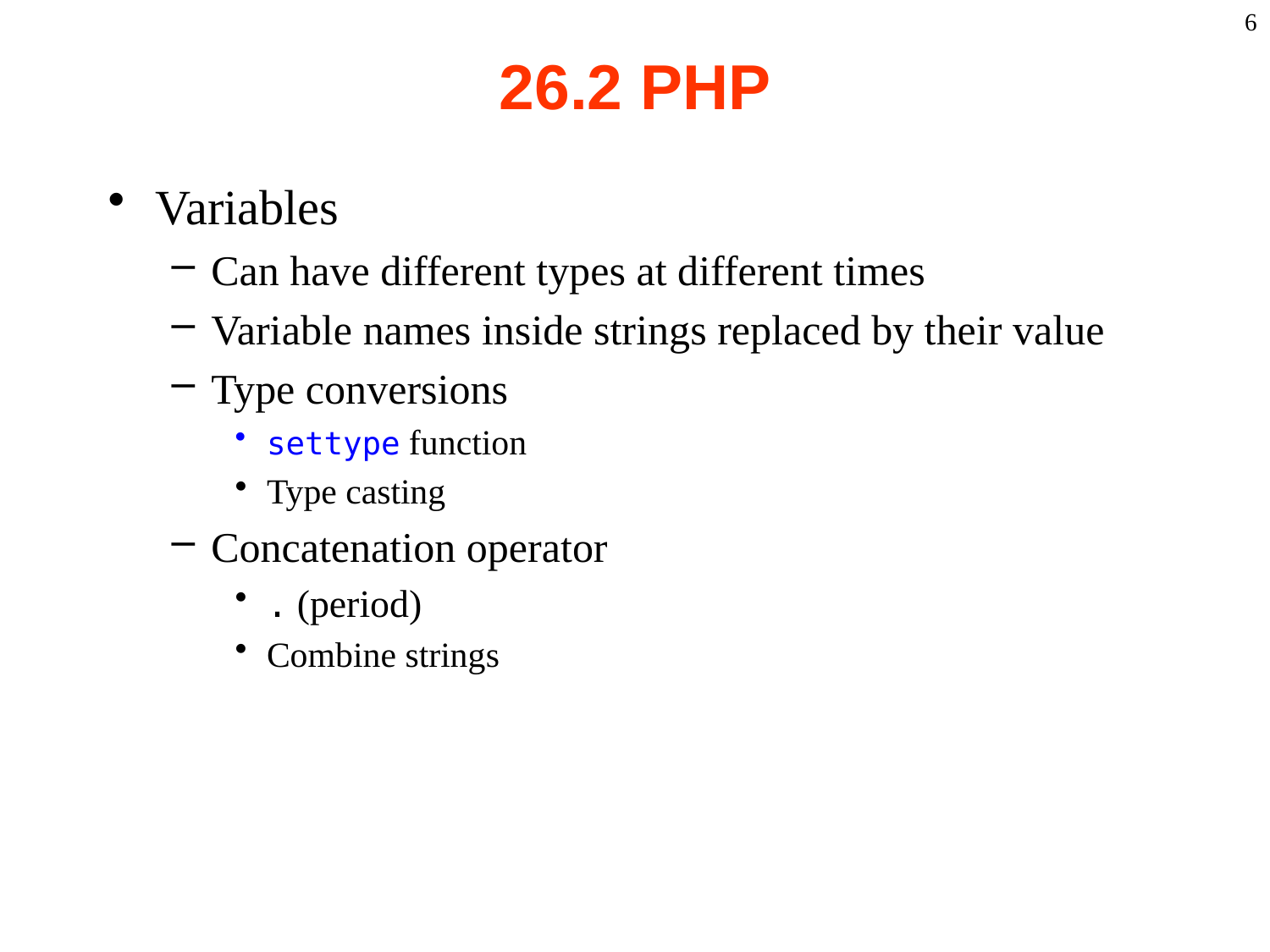

6
# 26.2 PHP
Variables
Can have different types at different times
Variable names inside strings replaced by their value
Type conversions
settype function
Type casting
Concatenation operator
. (period)
Combine strings